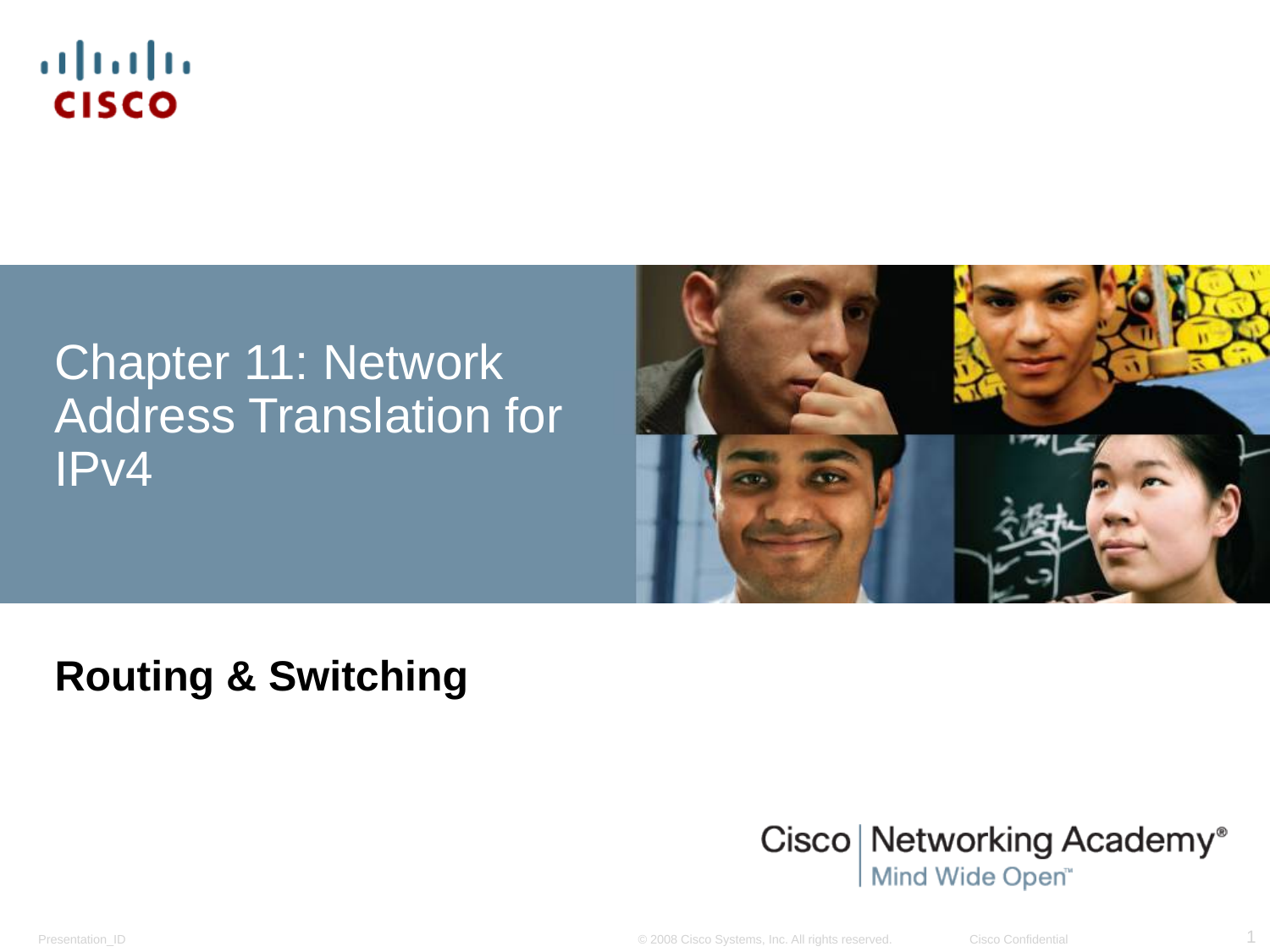

# Chapter 11: Network Address Translation for IPv4
Routing & Switching